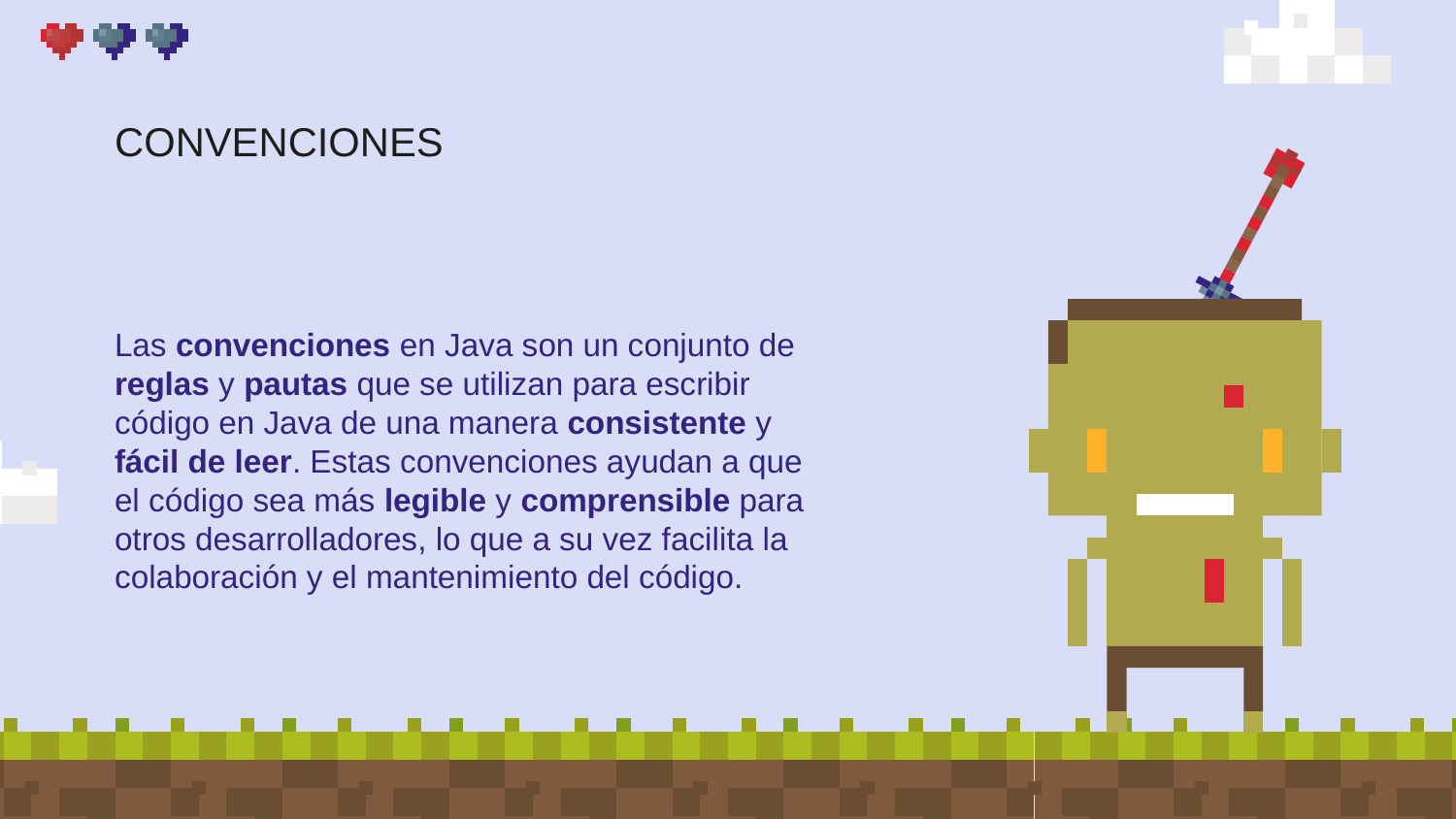

# CONVENCIONES

Las convenciones en Java son un conjunto de reglas y pautas que se utilizan para escribir código en Java de una manera consistente y fácil de leer. Estas convenciones ayudan a que el código sea más legible y comprensible para otros desarrolladores, lo que a su vez facilita la colaboración y el mantenimiento del código.